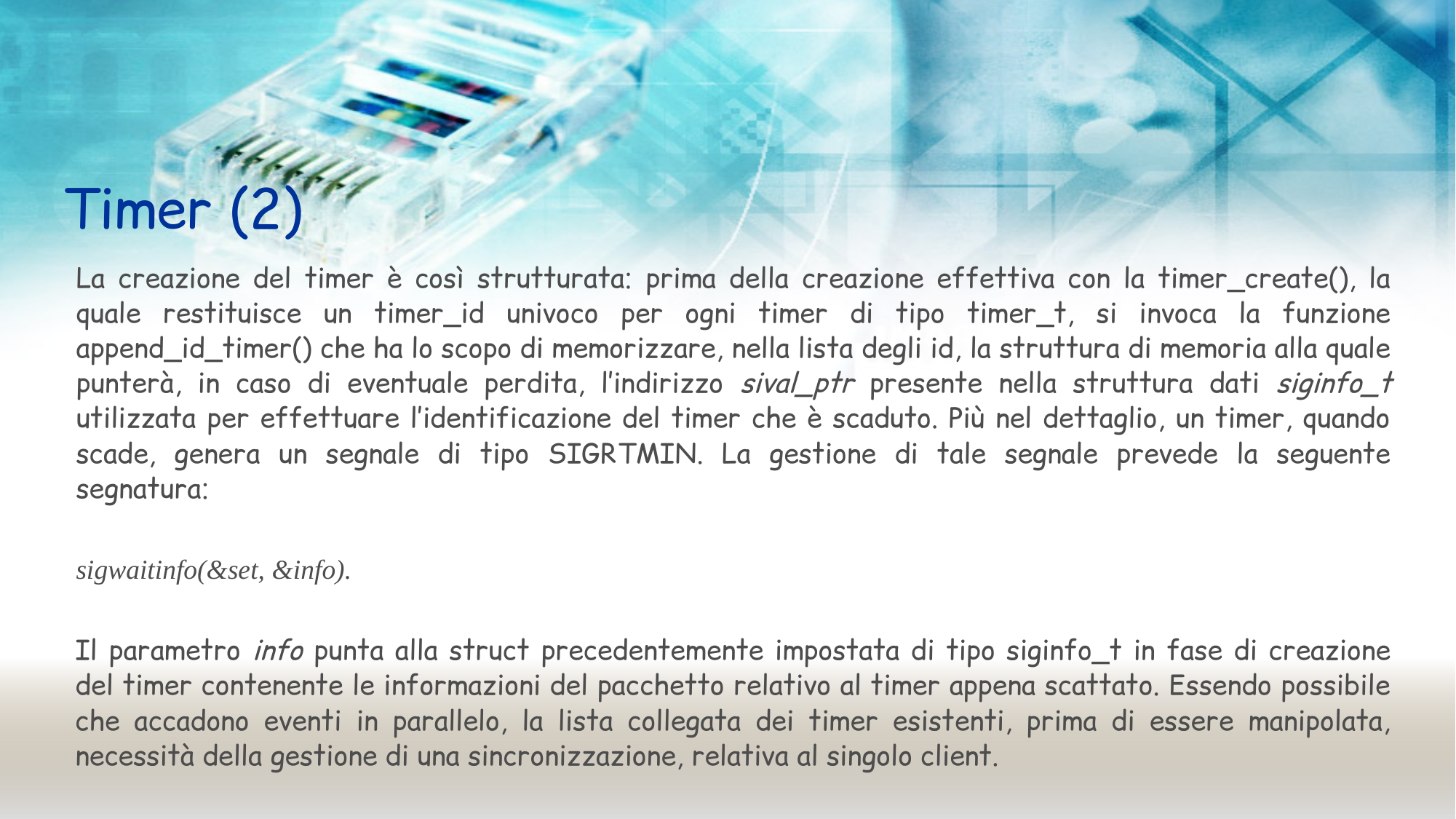

# Timer (2)
La creazione del timer è così strutturata: prima della creazione effettiva con la timer_create(), la quale restituisce un timer_id univoco per ogni timer di tipo timer_t, si invoca la funzione append_id_timer() che ha lo scopo di memorizzare, nella lista degli id, la struttura di memoria alla quale punterà, in caso di eventuale perdita, l’indirizzo sival_ptr presente nella struttura dati siginfo_t utilizzata per effettuare l’identificazione del timer che è scaduto. Più nel dettaglio, un timer, quando scade, genera un segnale di tipo SIGRTMIN. La gestione di tale segnale prevede la seguente segnatura:

sigwaitinfo(&set, &info).

Il parametro info punta alla struct precedentemente impostata di tipo siginfo_t in fase di creazione del timer contenente le informazioni del pacchetto relativo al timer appena scattato. Essendo possibile che accadono eventi in parallelo, la lista collegata dei timer esistenti, prima di essere manipolata, necessità della gestione di una sincronizzazione, relativa al singolo client.